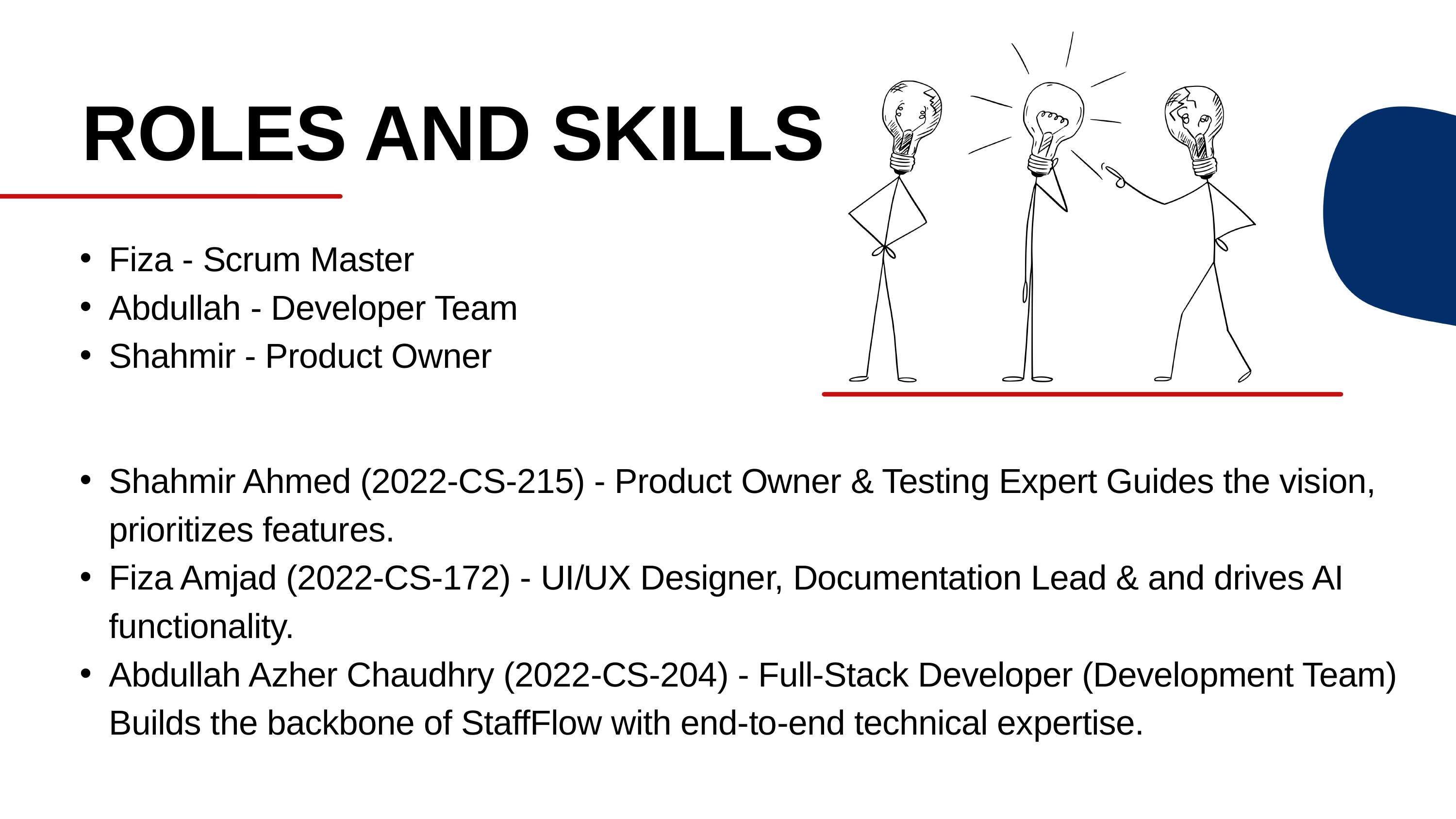

ROLES AND SKILLS

Fiza - Scrum Master
Abdullah - Developer Team
Shahmir - Product Owner

Shahmir Ahmed (2022-CS-215) - Product Owner & Testing Expert Guides the vision, prioritizes features.
Fiza Amjad (2022-CS-172) - UI/UX Designer, Documentation Lead & and drives AI functionality.
Abdullah Azher Chaudhry (2022-CS-204) - Full-Stack Developer (Development Team) Builds the backbone of StaffFlow with end-to-end technical expertise.